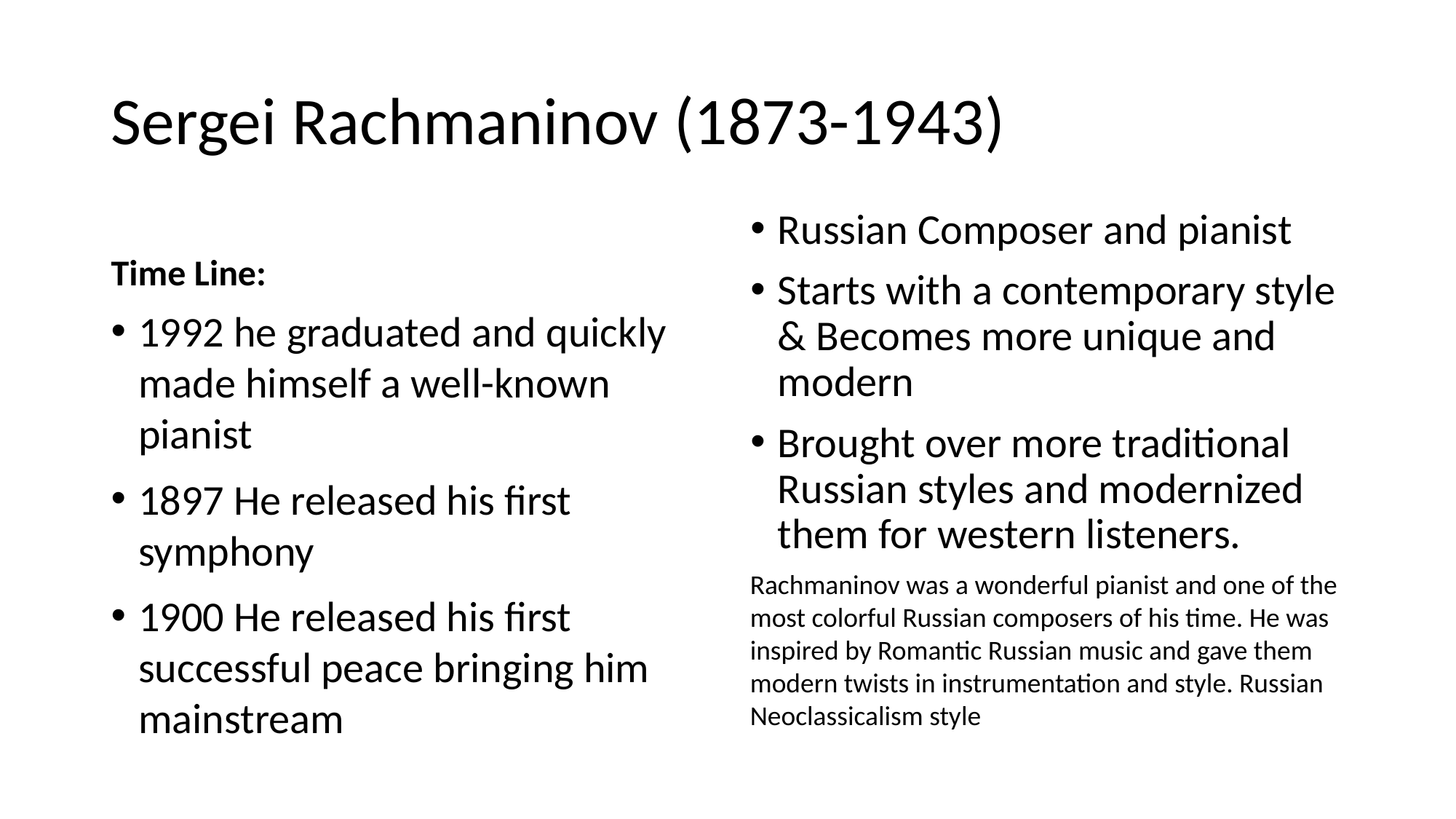

# Sergei Rachmaninov (1873-1943)
Time Line:
Russian Composer and pianist
Starts with a contemporary style & Becomes more unique and modern
Brought over more traditional Russian styles and modernized them for western listeners.

1992 he graduated and quickly made himself a well-known pianist
1897 He released his first symphony
1900 He released his first successful peace bringing him mainstream

Rachmaninov was a wonderful pianist and one of the most colorful Russian composers of his time. He was inspired by Romantic Russian music and gave them modern twists in instrumentation and style. Russian Neoclassicalism style